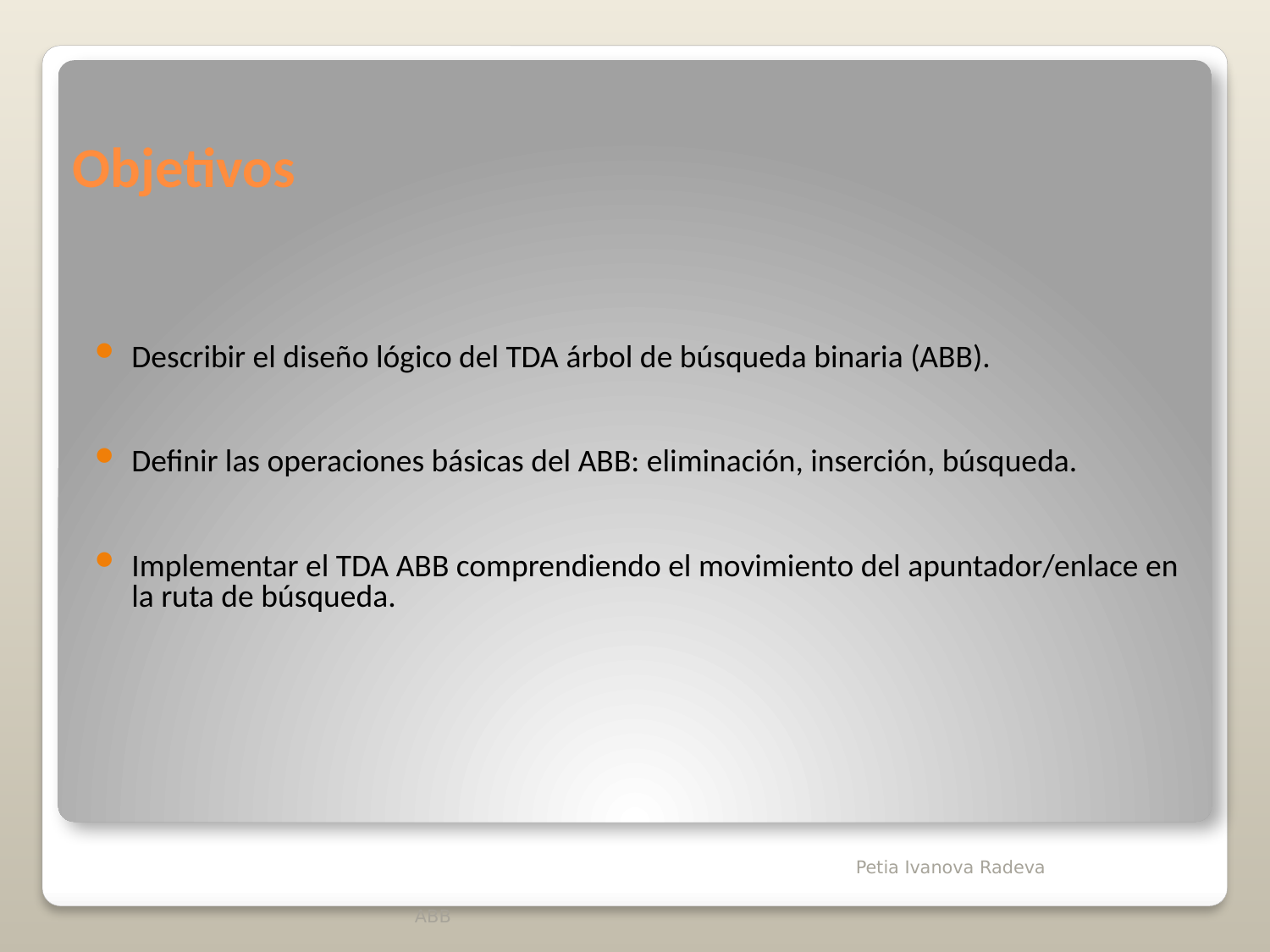

# Objetivos

Describir el diseño lógico del TDA árbol de búsqueda binaria (ABB).

Definir las operaciones básicas del ABB: eliminación, inserción, búsqueda.

Implementar el TDA ABB comprendiendo el movimiento del apuntador/enlace en la ruta de búsqueda.

ABB